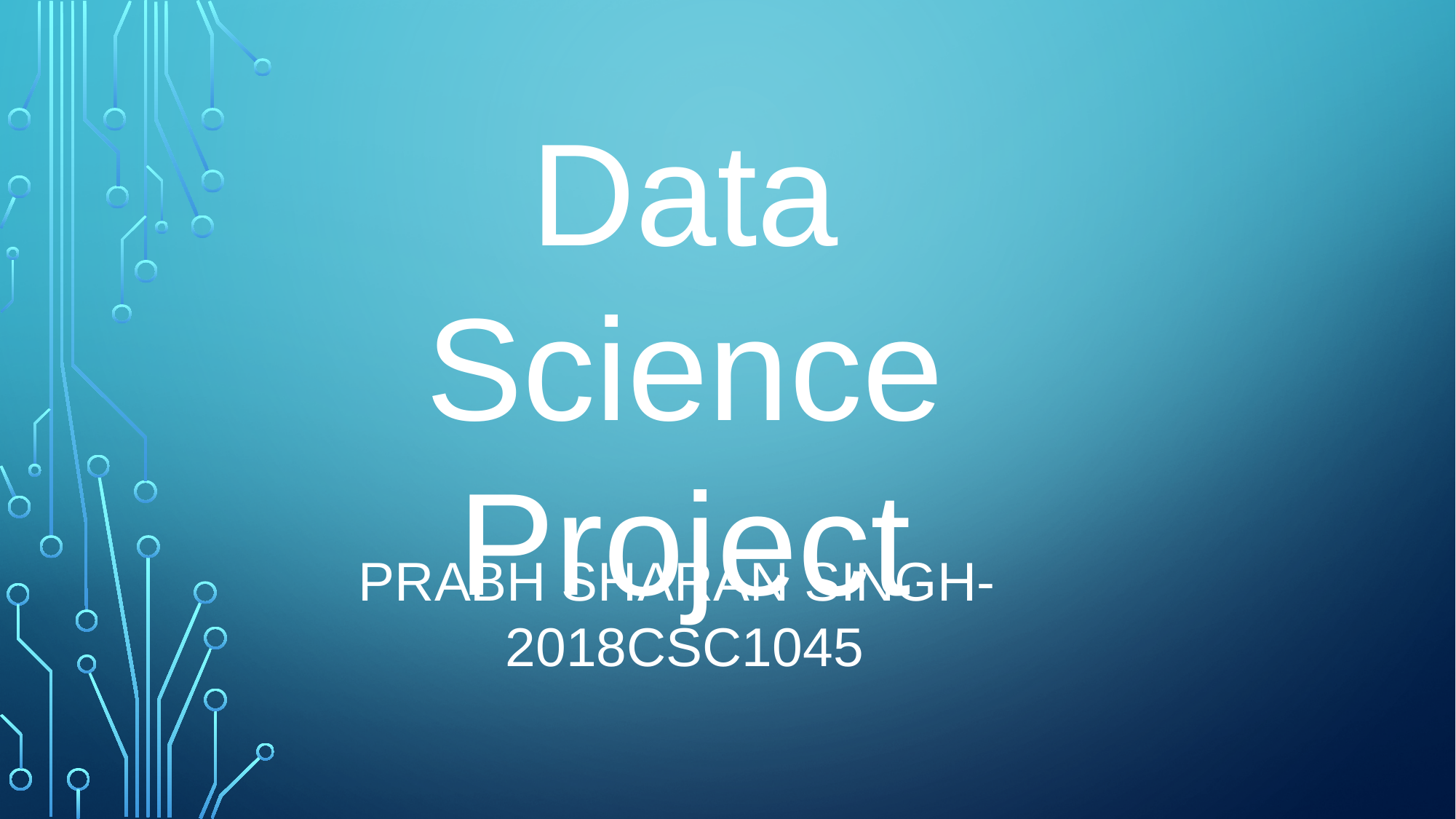

Data Science Project
PRABH SHARAN SINGH-  2018CSC1045